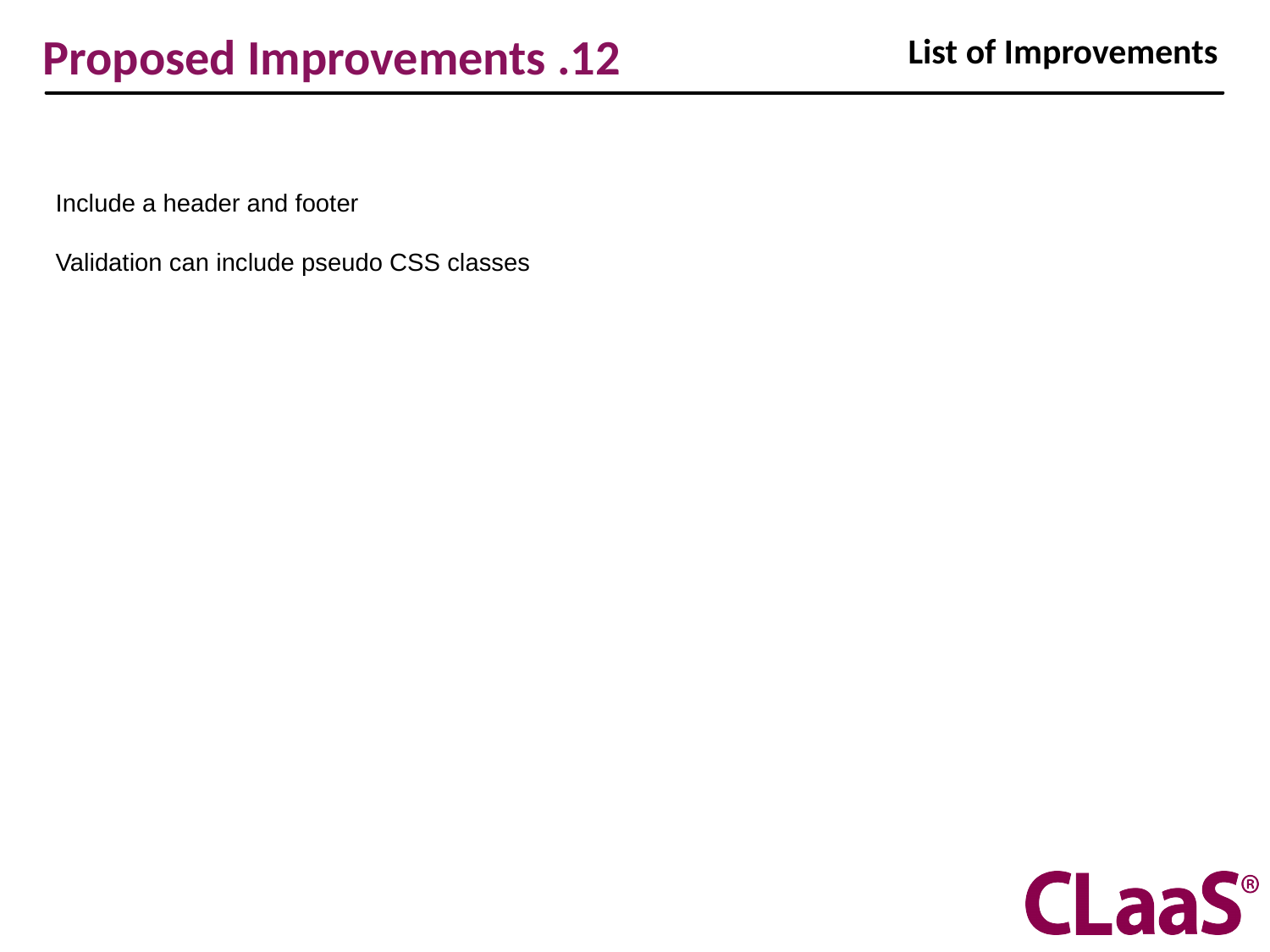

List of Improvements
12. Proposed Improvements
Include a header and footer

Validation can include pseudo CSS classes